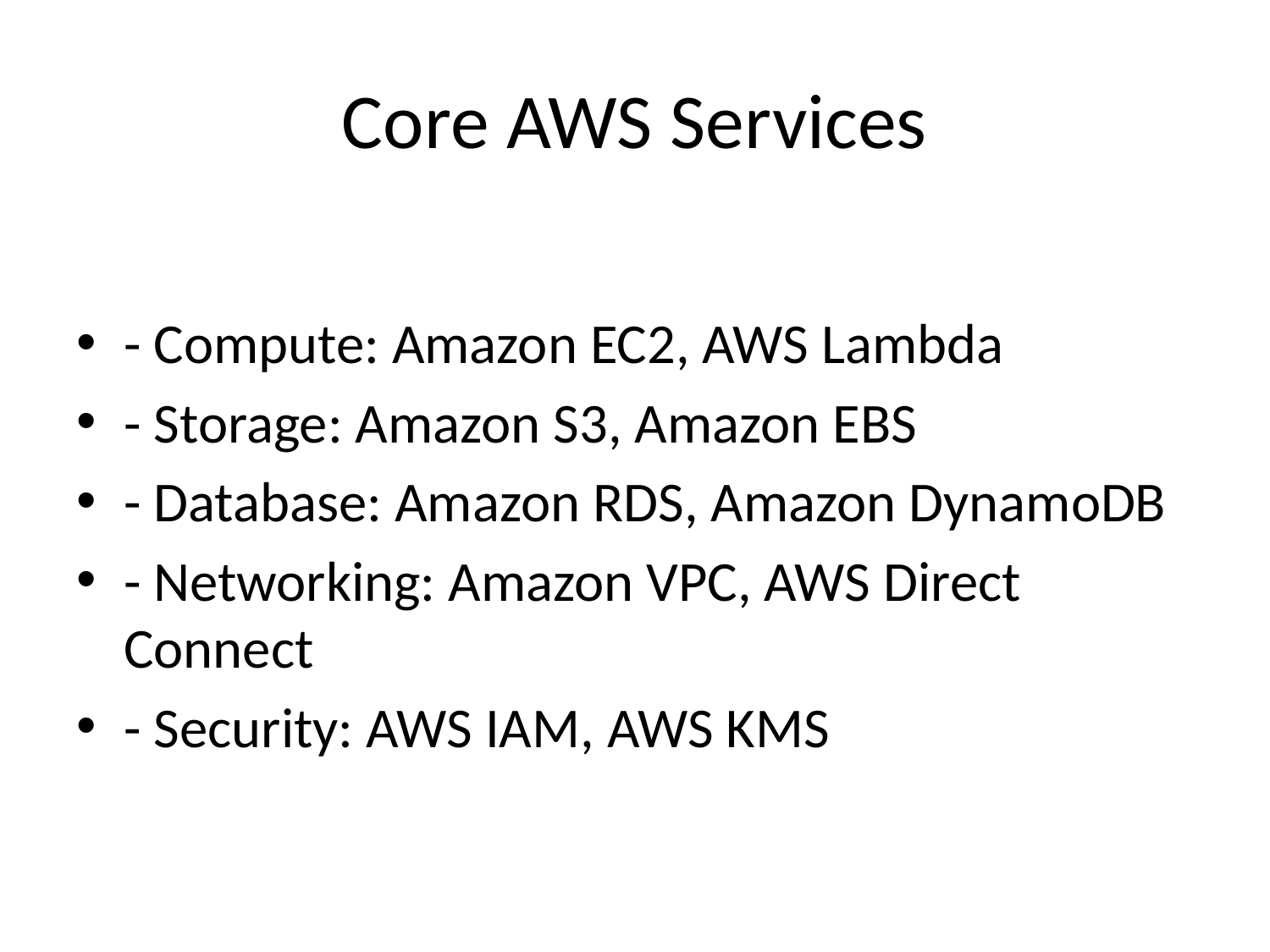

# Core AWS Services

- Compute: Amazon EC2, AWS Lambda
- Storage: Amazon S3, Amazon EBS
- Database: Amazon RDS, Amazon DynamoDB
- Networking: Amazon VPC, AWS Direct Connect
- Security: AWS IAM, AWS KMS